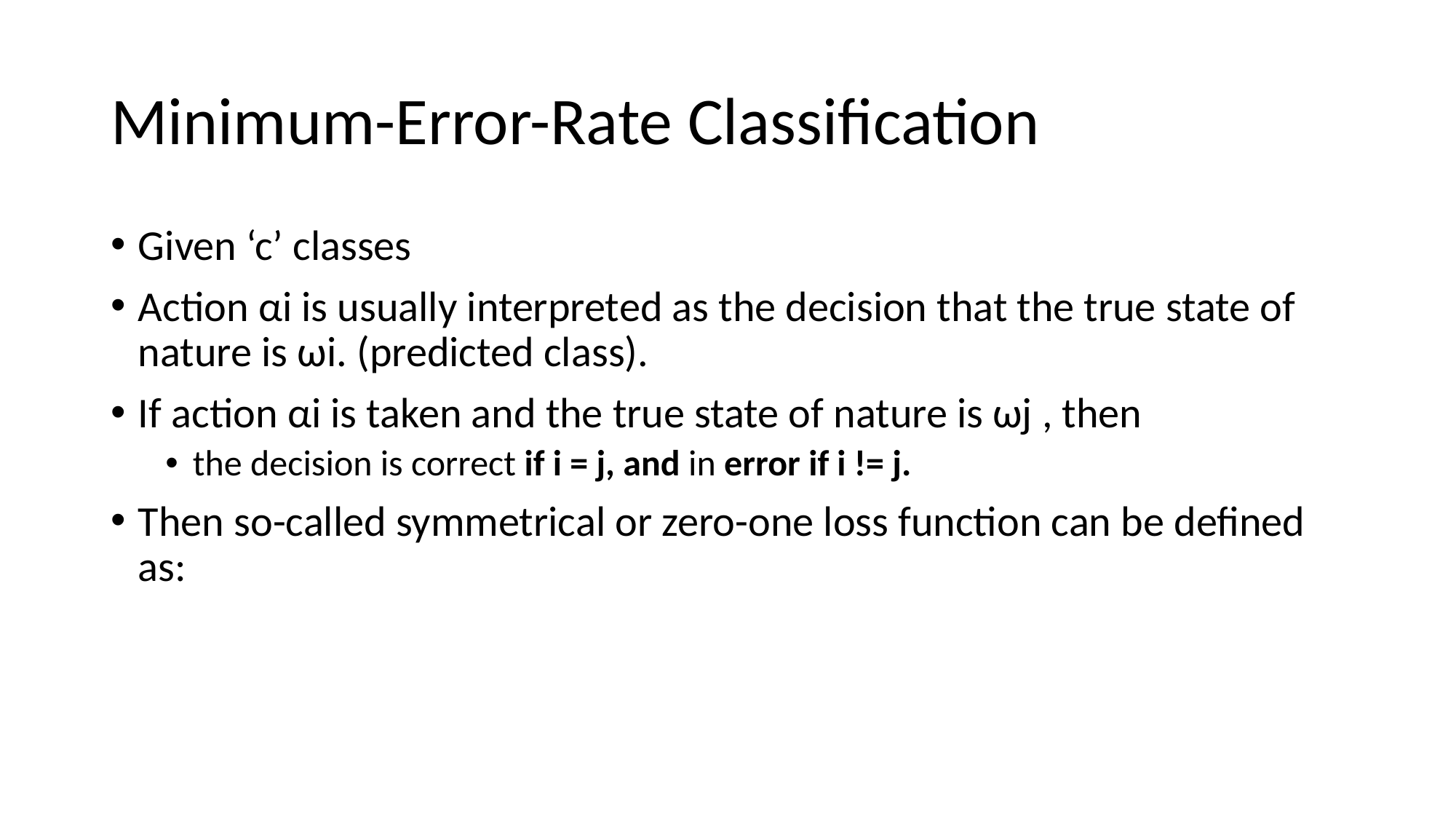

# Minimum-Error-Rate Classification
Given ‘c’ classes
Action αi is usually interpreted as the decision that the true state of nature is ωi. (predicted class).
If action αi is taken and the true state of nature is ωj , then
the decision is correct if i = j, and in error if i != j.
Then so-called symmetrical or zero-one loss function can be defined as: